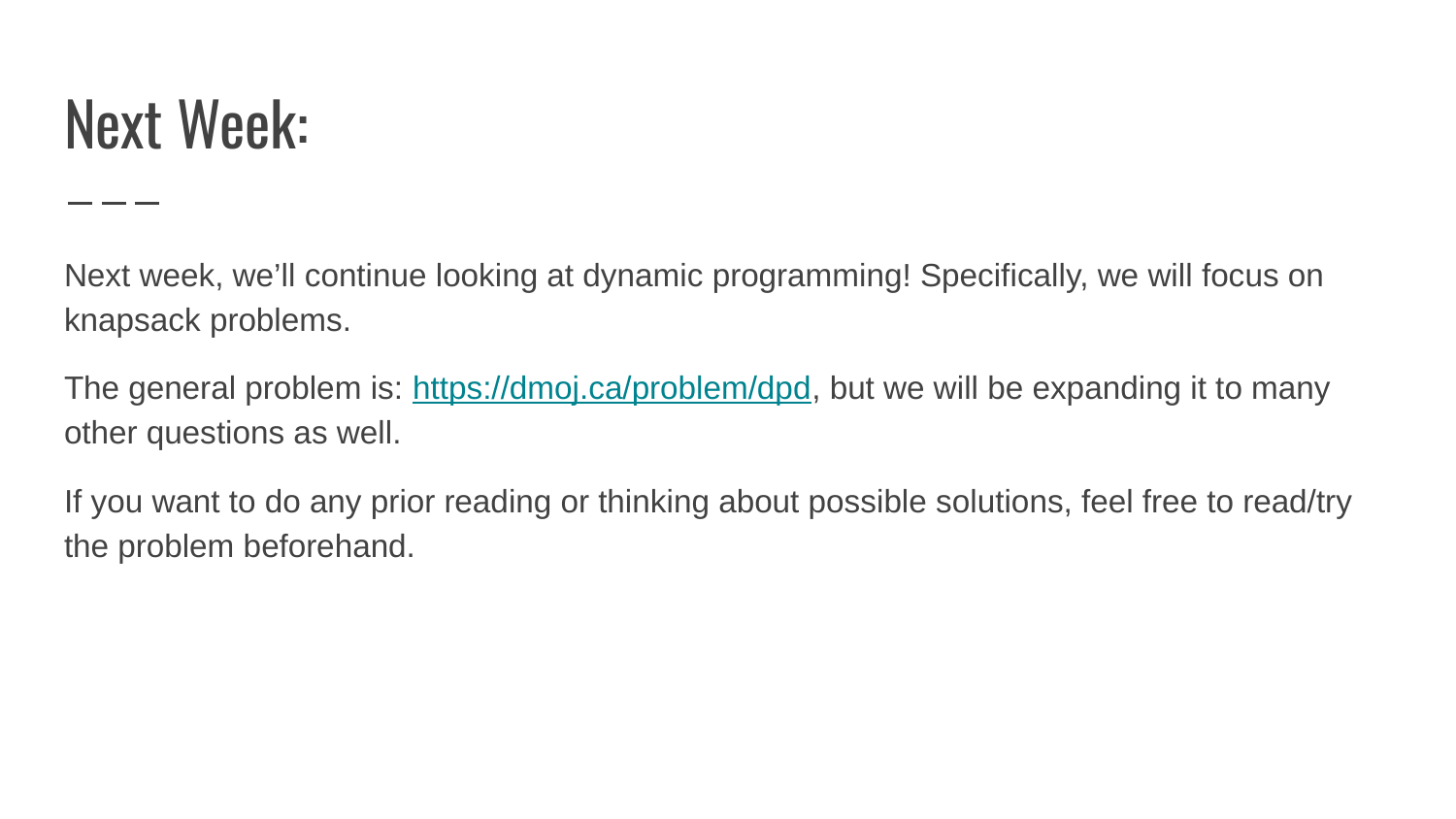

# Next Week:
Next week, we’ll continue looking at dynamic programming! Specifically, we will focus on knapsack problems.
The general problem is: https://dmoj.ca/problem/dpd, but we will be expanding it to many other questions as well.
If you want to do any prior reading or thinking about possible solutions, feel free to read/try the problem beforehand.